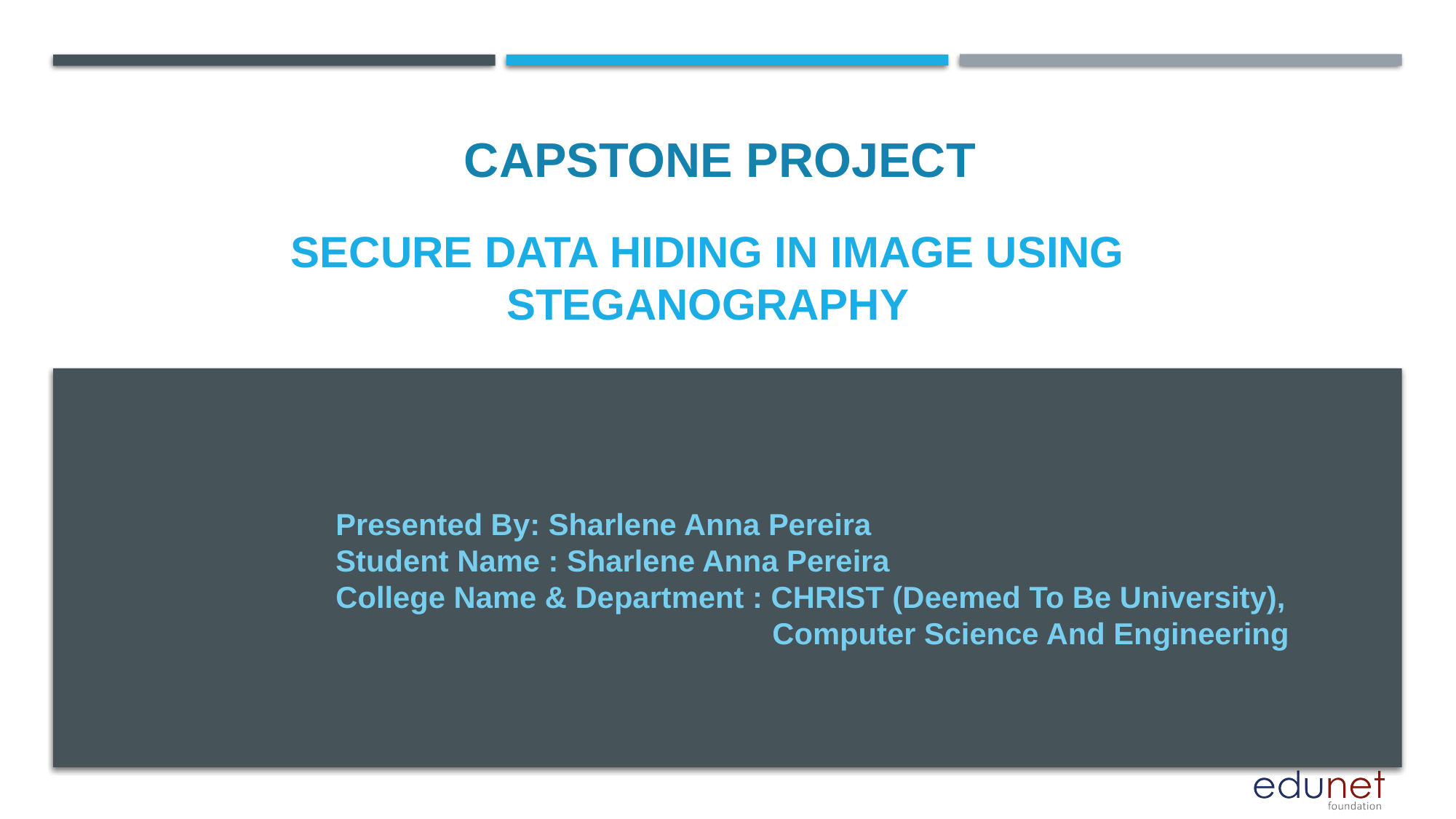

CAPSTONE PROJECT
# Secure Data Hiding in Image Using Steganography
Presented By: Sharlene Anna Pereira
Student Name : Sharlene Anna Pereira
College Name & Department : CHRIST (Deemed To Be University),
				Computer Science And Engineering